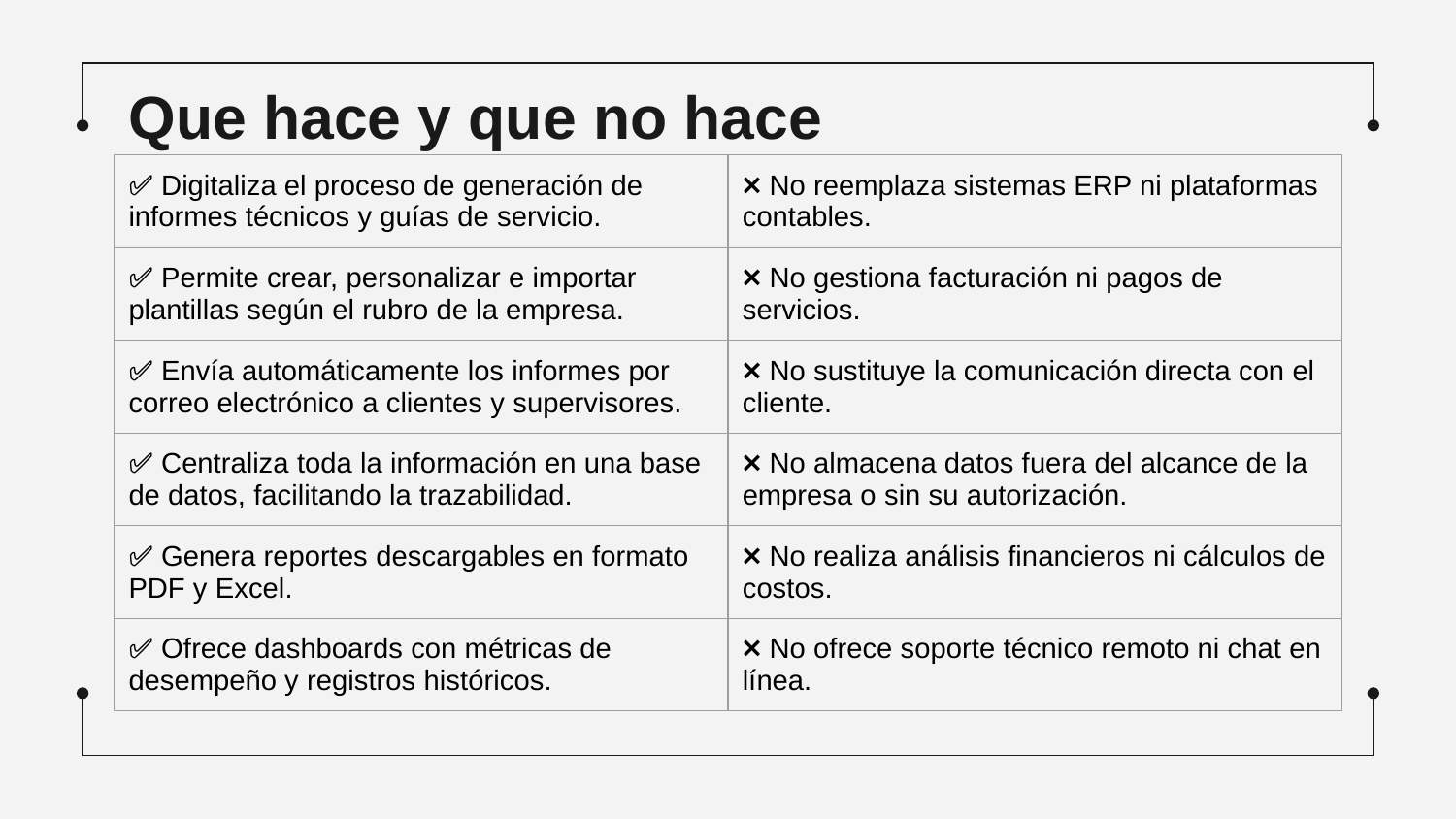

# Que hace y que no hace
| ✅ Digitaliza el proceso de generación de informes técnicos y guías de servicio. | ❌ No reemplaza sistemas ERP ni plataformas contables. |
| --- | --- |
| ✅ Permite crear, personalizar e importar plantillas según el rubro de la empresa. | ❌ No gestiona facturación ni pagos de servicios. |
| ✅ Envía automáticamente los informes por correo electrónico a clientes y supervisores. | ❌ No sustituye la comunicación directa con el cliente. |
| ✅ Centraliza toda la información en una base de datos, facilitando la trazabilidad. | ❌ No almacena datos fuera del alcance de la empresa o sin su autorización. |
| ✅ Genera reportes descargables en formato PDF y Excel. | ❌ No realiza análisis financieros ni cálculos de costos. |
| ✅ Ofrece dashboards con métricas de desempeño y registros históricos. | ❌ No ofrece soporte técnico remoto ni chat en línea. |